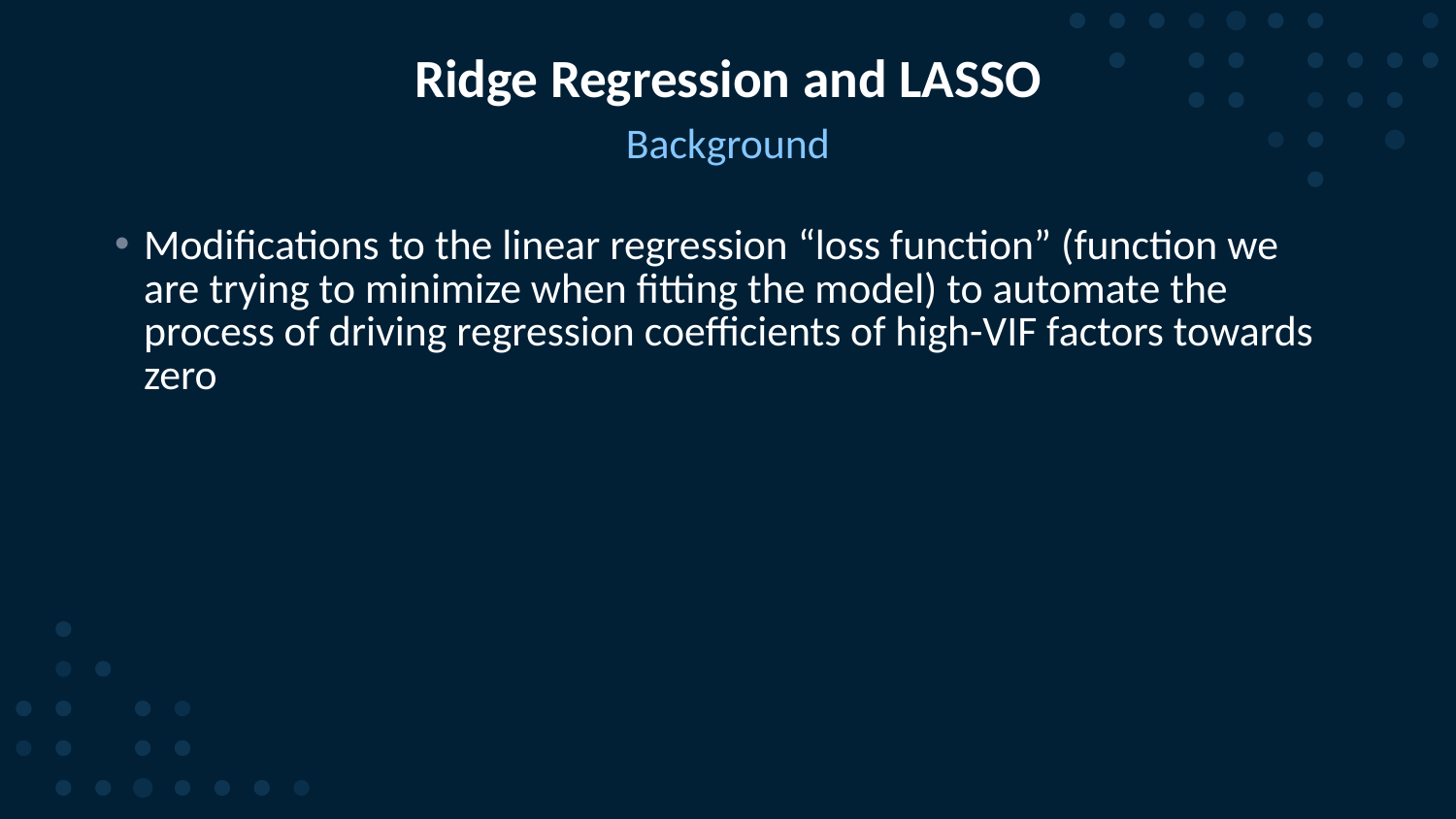

# Ridge Regression and LASSO
Background
Modifications to the linear regression “loss function” (function we are trying to minimize when fitting the model) to automate the process of driving regression coefficients of high-VIF factors towards zero